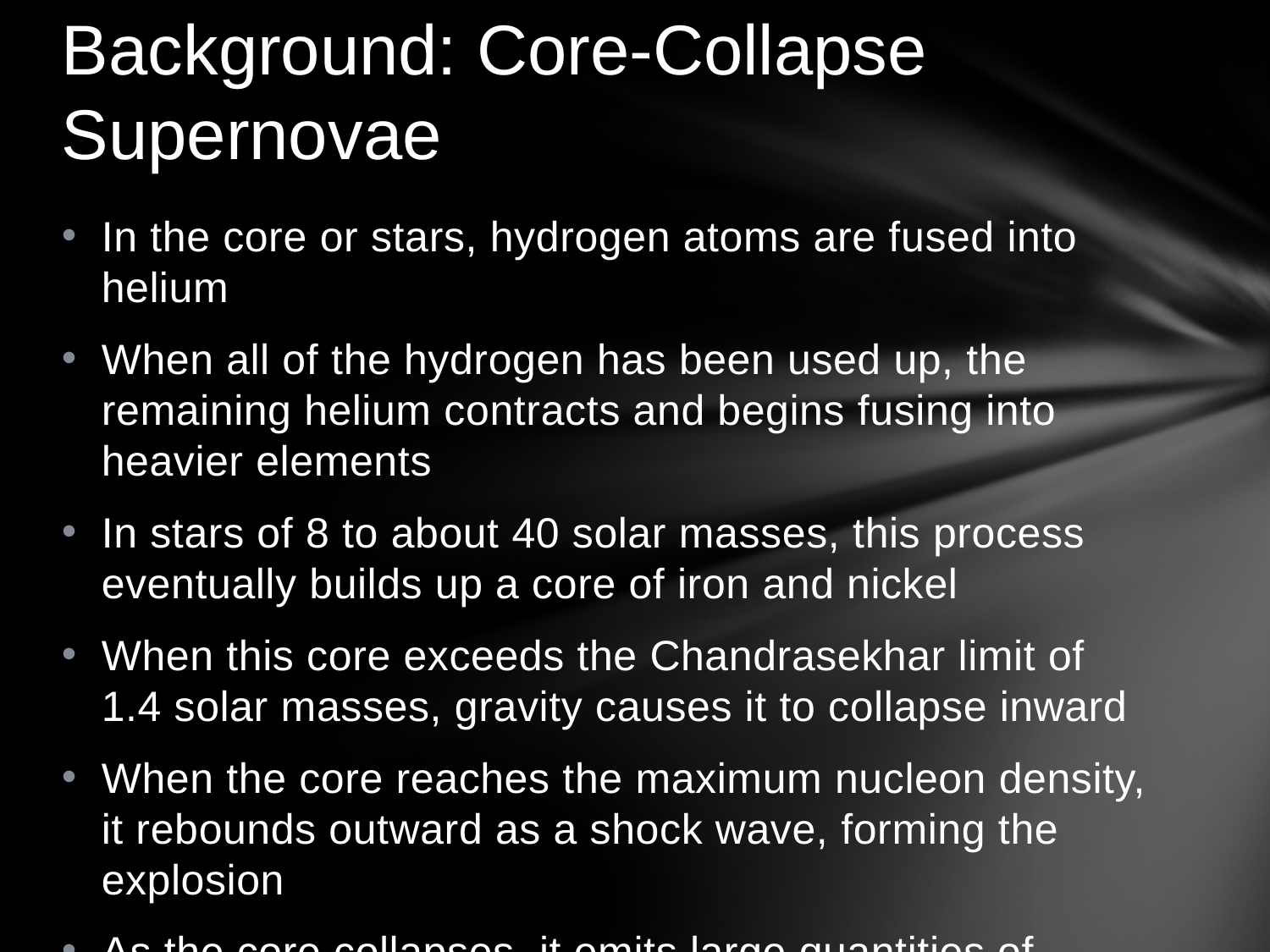

# Background: Core-Collapse Supernovae
In the core or stars, hydrogen atoms are fused into helium
When all of the hydrogen has been used up, the remaining helium contracts and begins fusing into heavier elements
In stars of 8 to about 40 solar masses, this process eventually builds up a core of iron and nickel
When this core exceeds the Chandrasekhar limit of 1.4 solar masses, gravity causes it to collapse inward
When the core reaches the maximum nucleon density, it rebounds outward as a shock wave, forming the explosion
As the core collapses, it emits large quantities of neutrinos